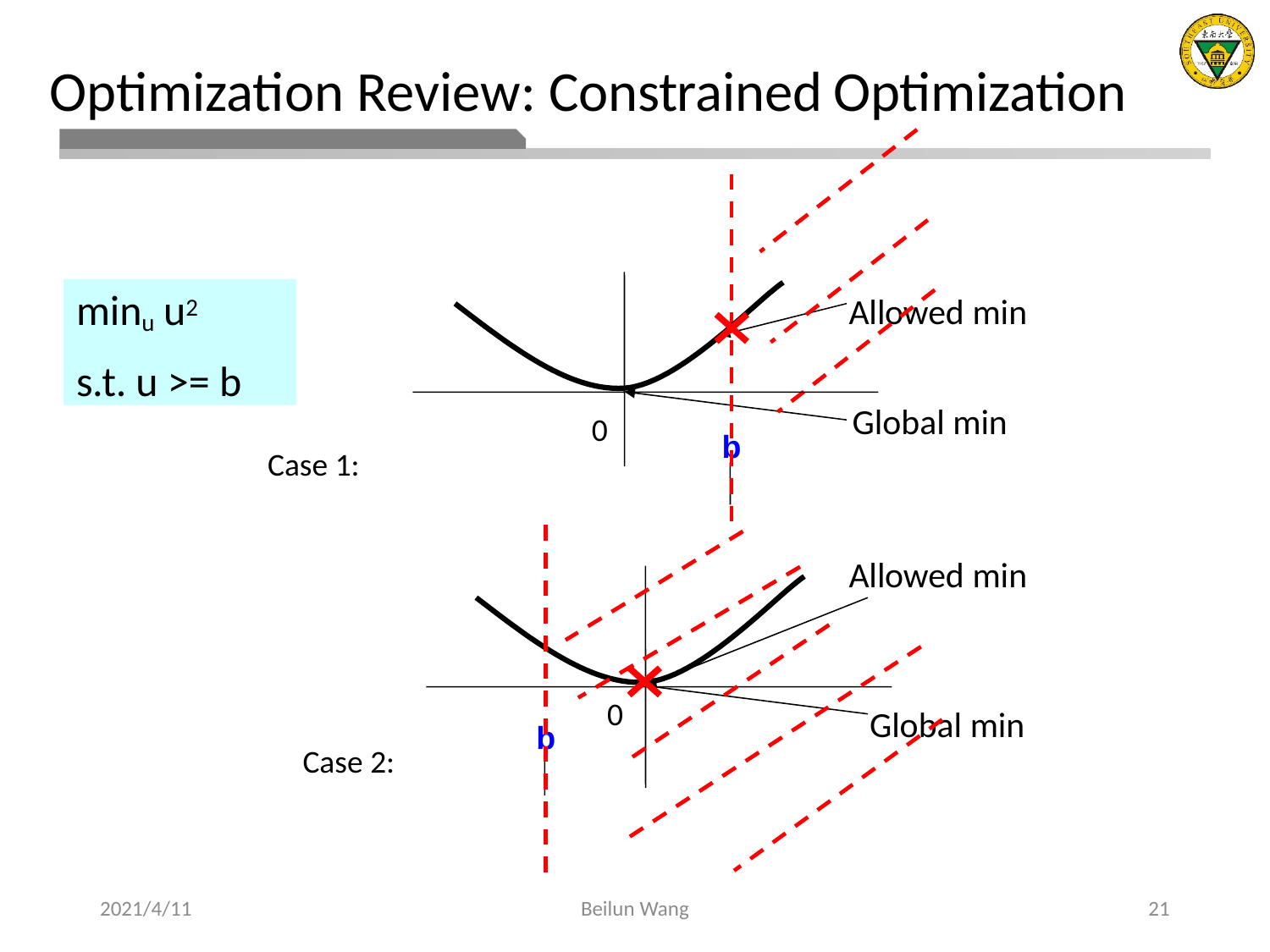

# Optimization Review: Constrained Optimization

0
minu u2
s.t. u >= b
Allowed min

Global min
b
Case 1:

Allowed min

0
Global min
b
Case 2:

2021/4/11
Beilun Wang
21